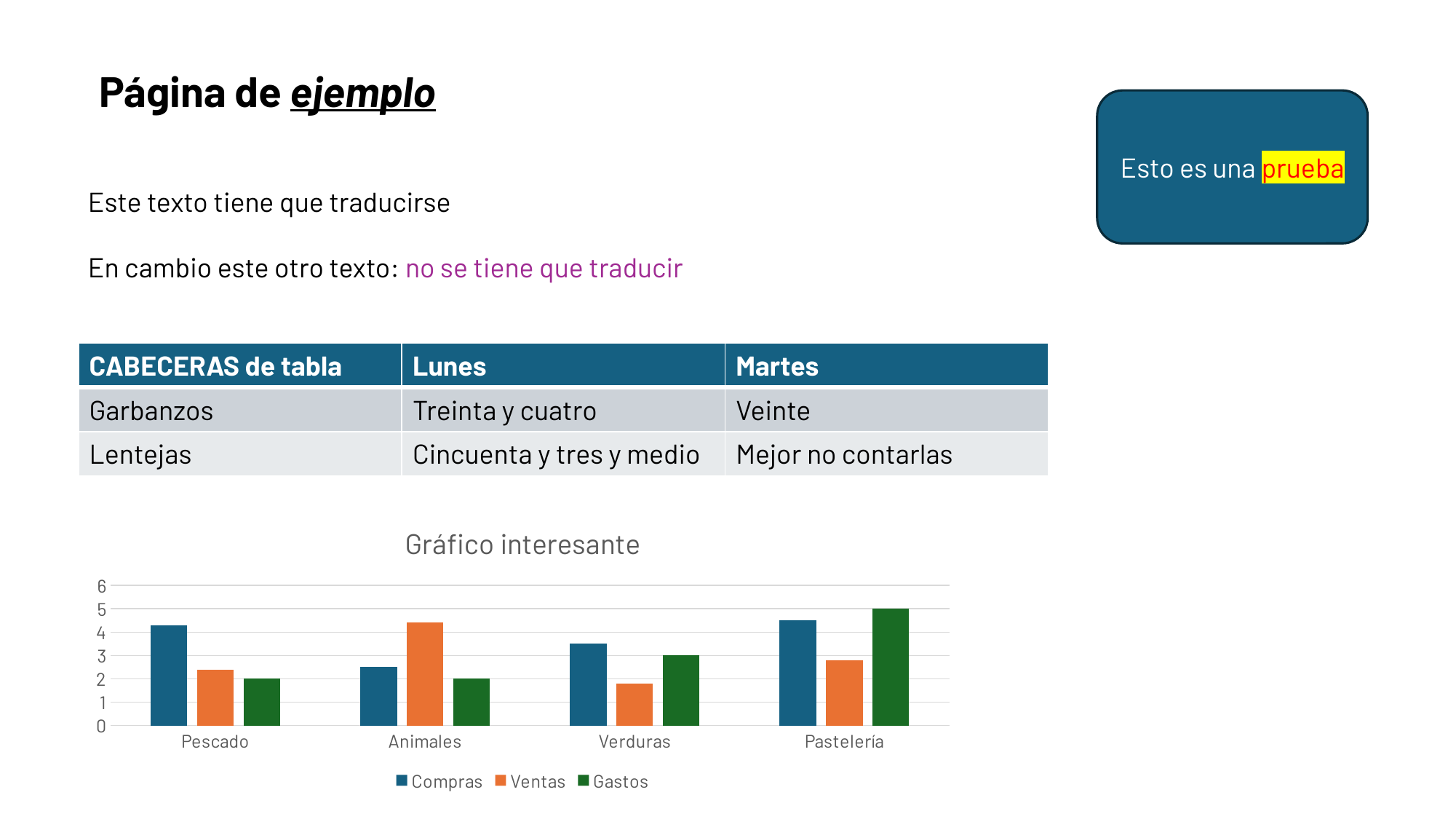

Página de ejemplo
Esto es una prueba
Este texto tiene que traducirse

En cambio este otro texto: no se tiene que traducir

| CABECERAS de tabla | Lunes | Martes |
| --- | --- | --- |
| Garbanzos | Treinta y cuatro | Veinte |
| Lentejas | Cincuenta y tres y medio | Mejor no contarlas |

### Chart: Gráfico interesante

| Category | Compras | Ventas | Gastos |
|---|---|---|---|
| Pescado | 4.3 | 2.4 | 2.0 |
| Animales | 2.5 | 4.4 | 2.0 |
| Verduras | 3.5 | 1.8 | 3.0 |
| Pastelería | 4.5 | 2.8 | 5.0 |